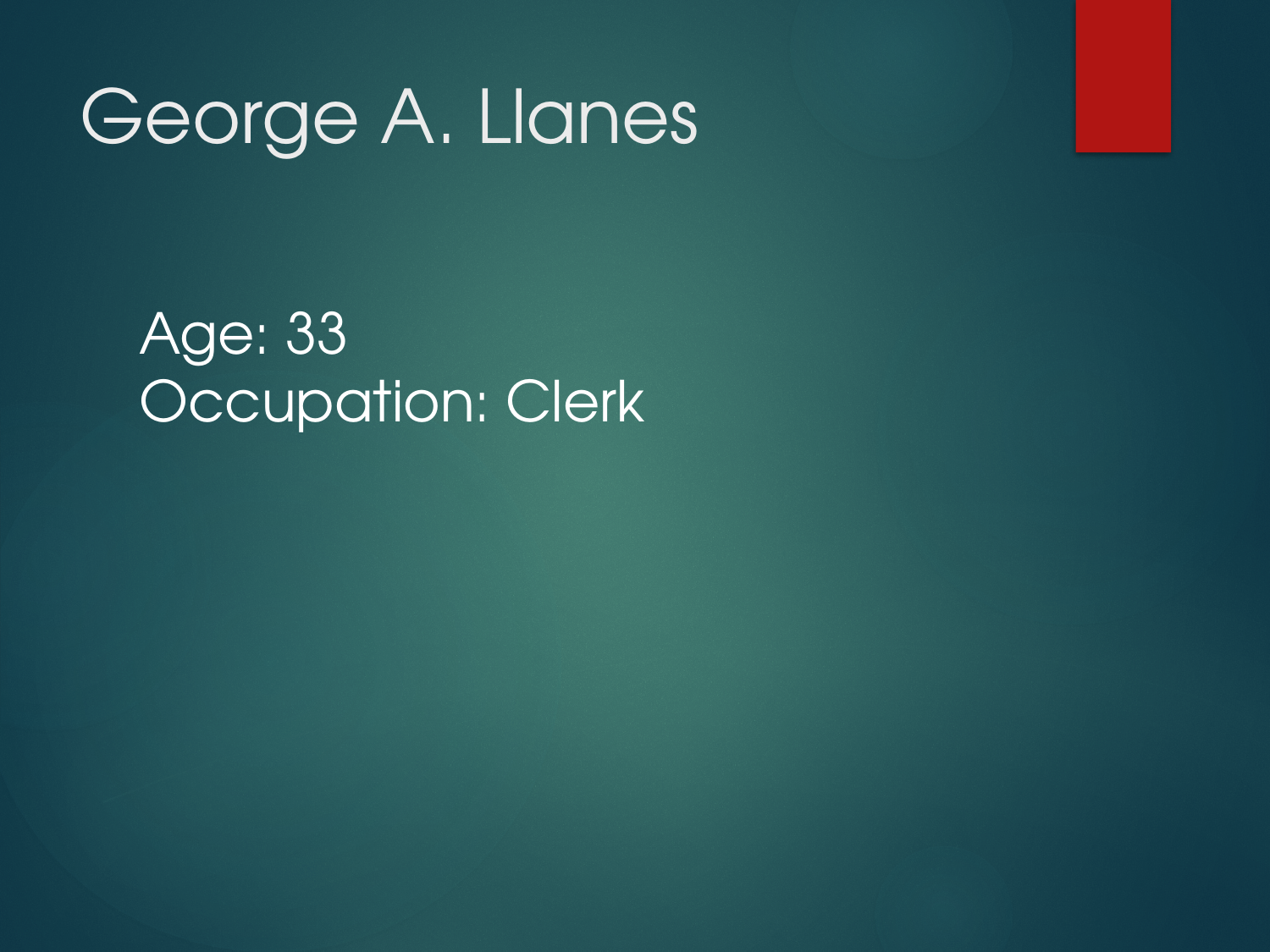

# George A. Llanes

Age: 33
Occupation: Clerk